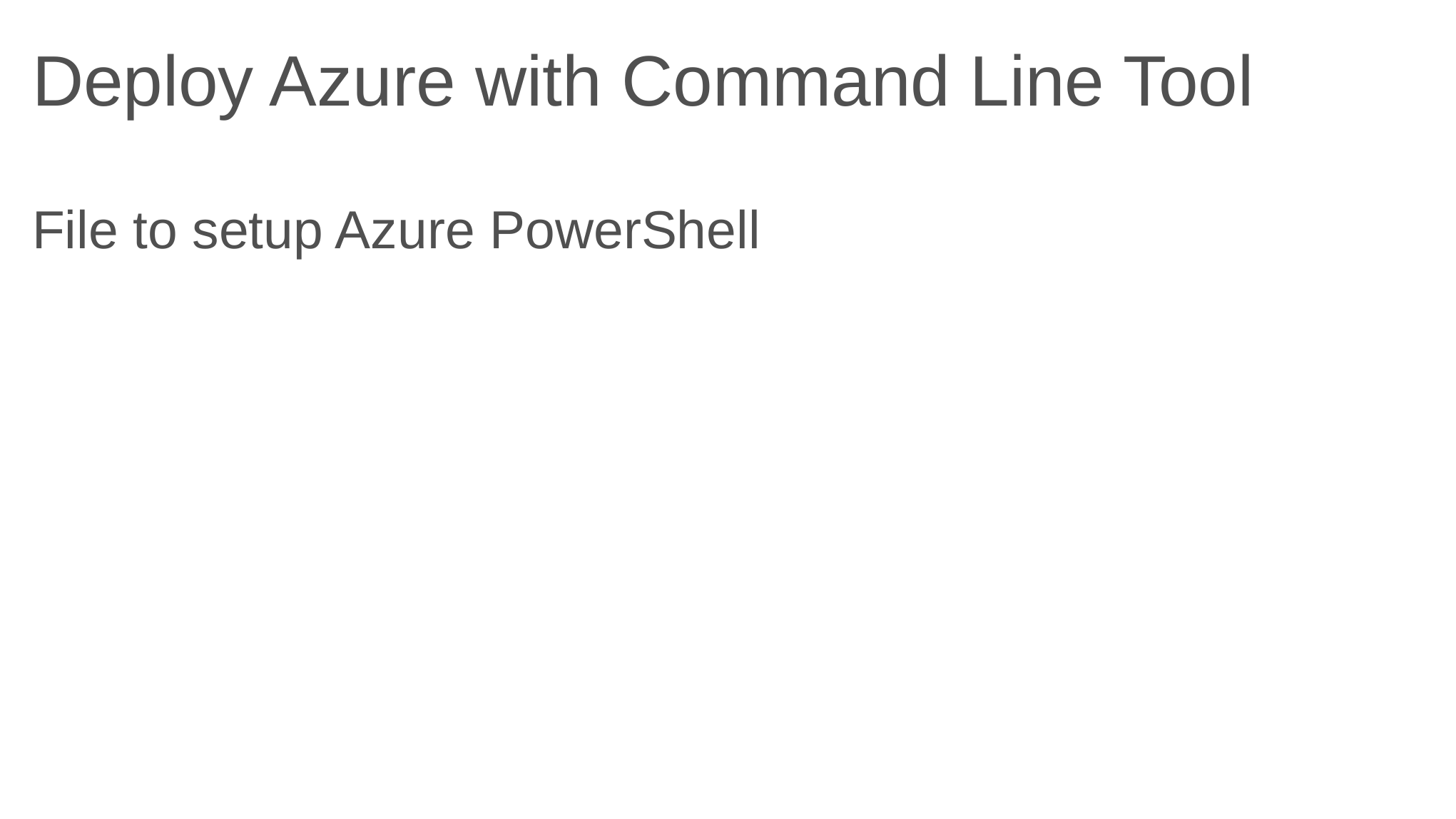

# Deploy Azure with Command Line Tool
File to setup Azure PowerShell